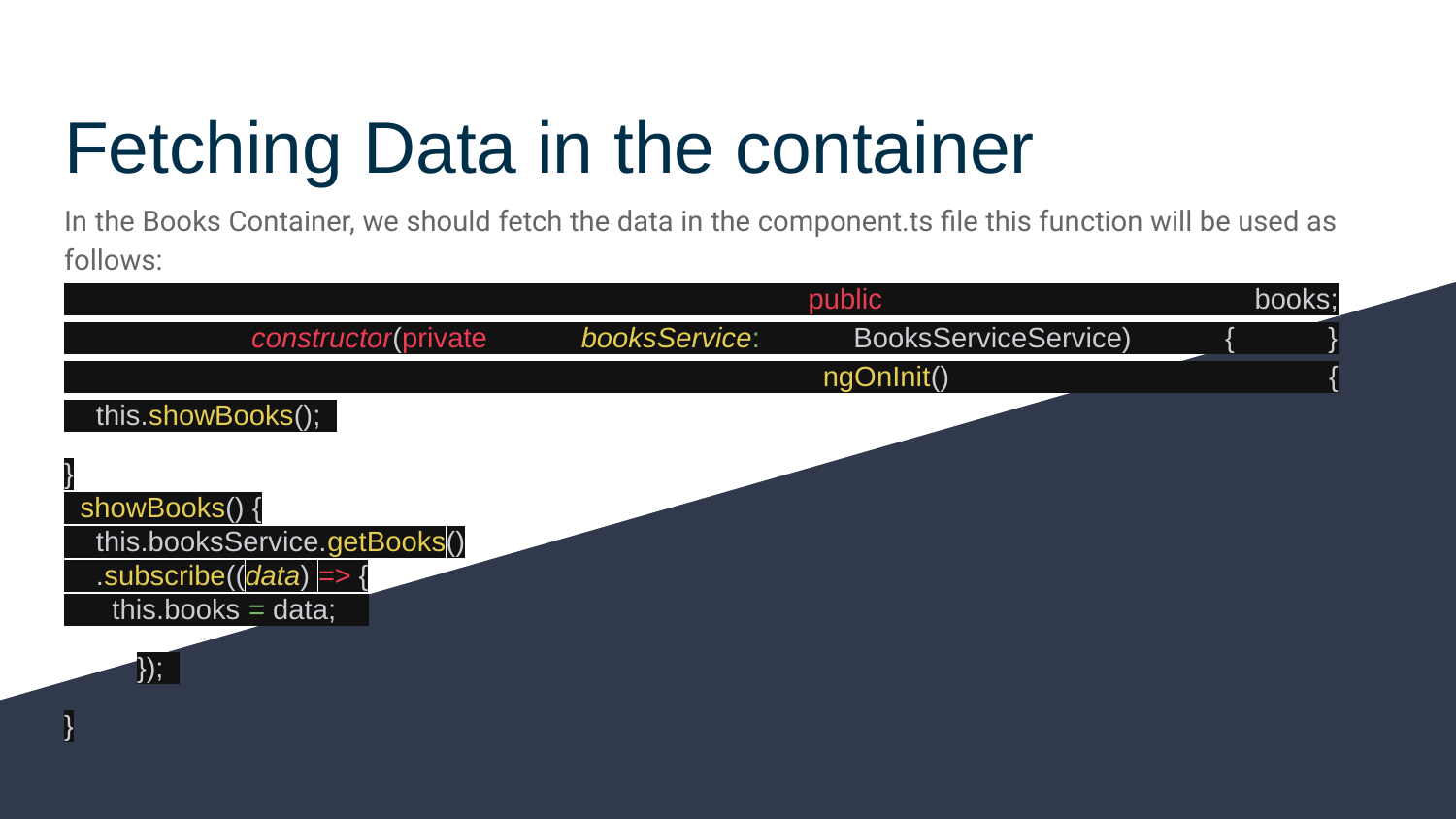

# Fetching Data in the container
In the Books Container, we should fetch the data in the component.ts file this function will be used as follows:
  public books;
  constructor(private booksService: BooksServiceService) { }
  ngOnInit() {
    this.showBooks();
}
  showBooks() {
    this.booksService.getBooks()
    .subscribe((data) => {
      this.books = data;
});
}